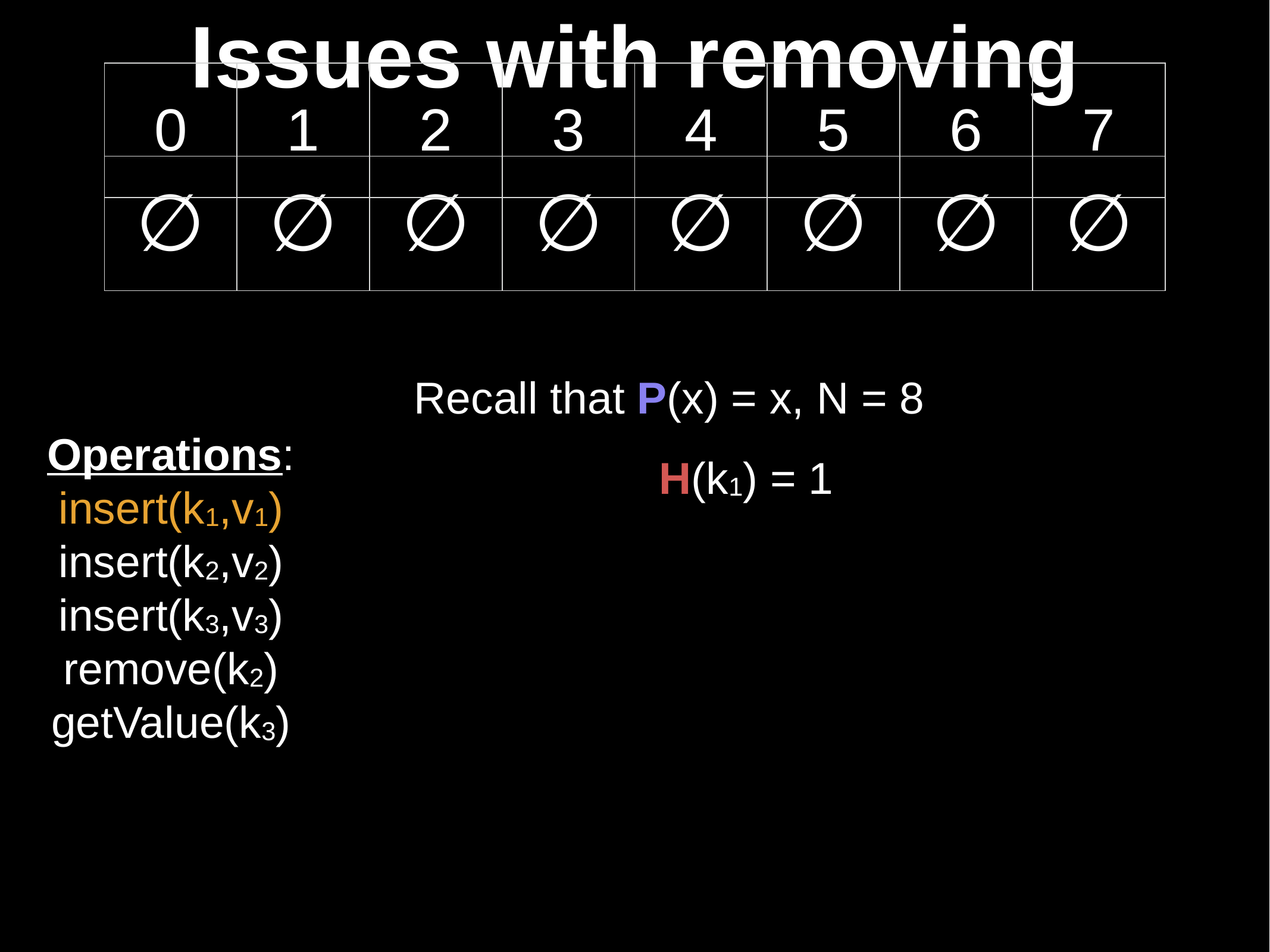

# Issues with removing
| 0 | 1 | 2 | 3 | 4 | 5 | 6 | 7 |
| --- | --- | --- | --- | --- | --- | --- | --- |
| ∅ | ∅ | ∅ | ∅ | ∅ | ∅ | ∅ | ∅ |
| --- | --- | --- | --- | --- | --- | --- | --- |
Recall that P(x) = x, N = 8
Operations:
insert(k1,v1)
insert(k2,v2)
insert(k3,v3)
remove(k2)
getValue(k3)
H(k1) = 1